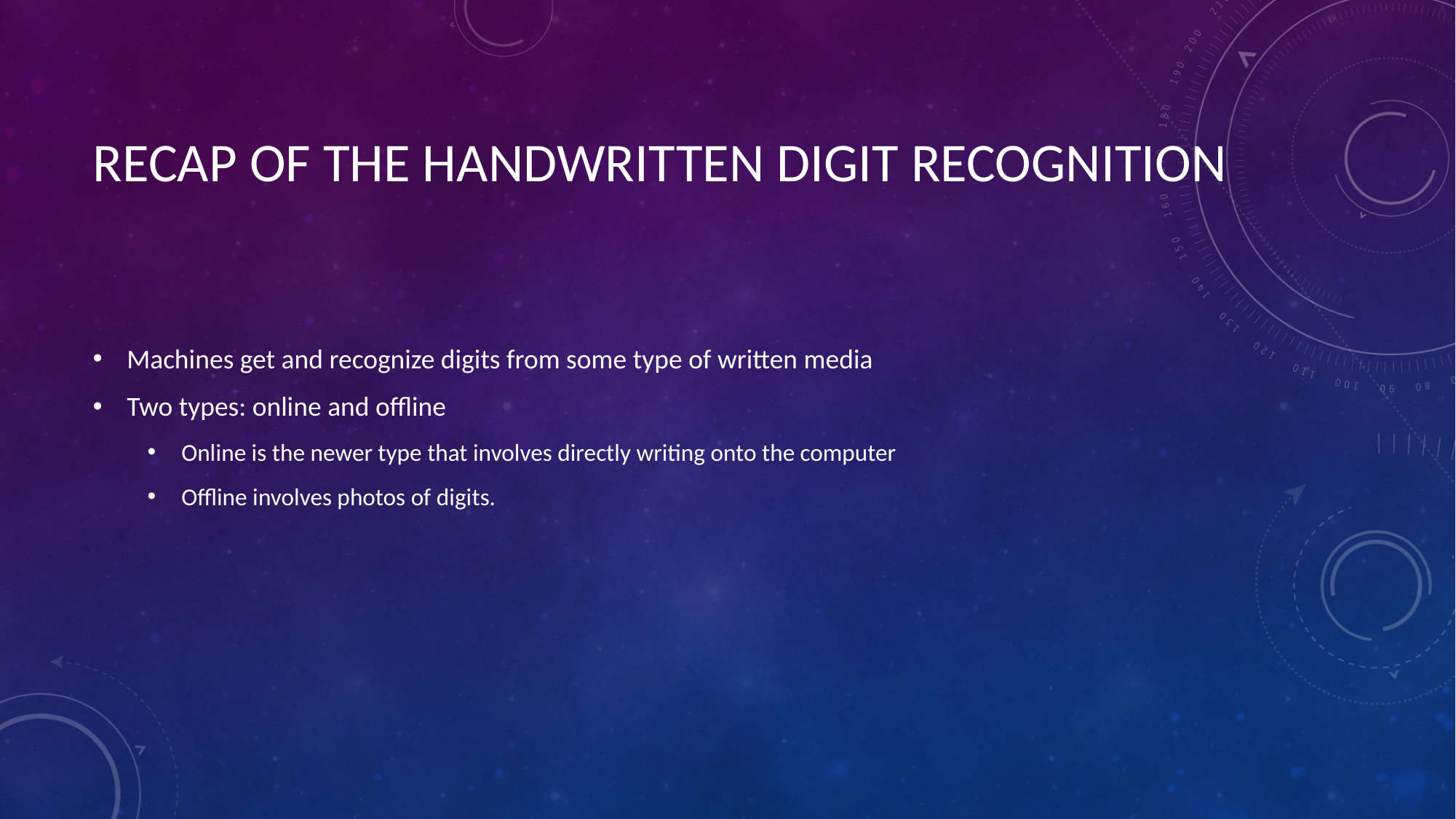

# Recap of the handwritten digit recognition
Machines get and recognize digits from some type of written media
Two types: online and offline
Online is the newer type that involves directly writing onto the computer
Offline involves photos of digits.